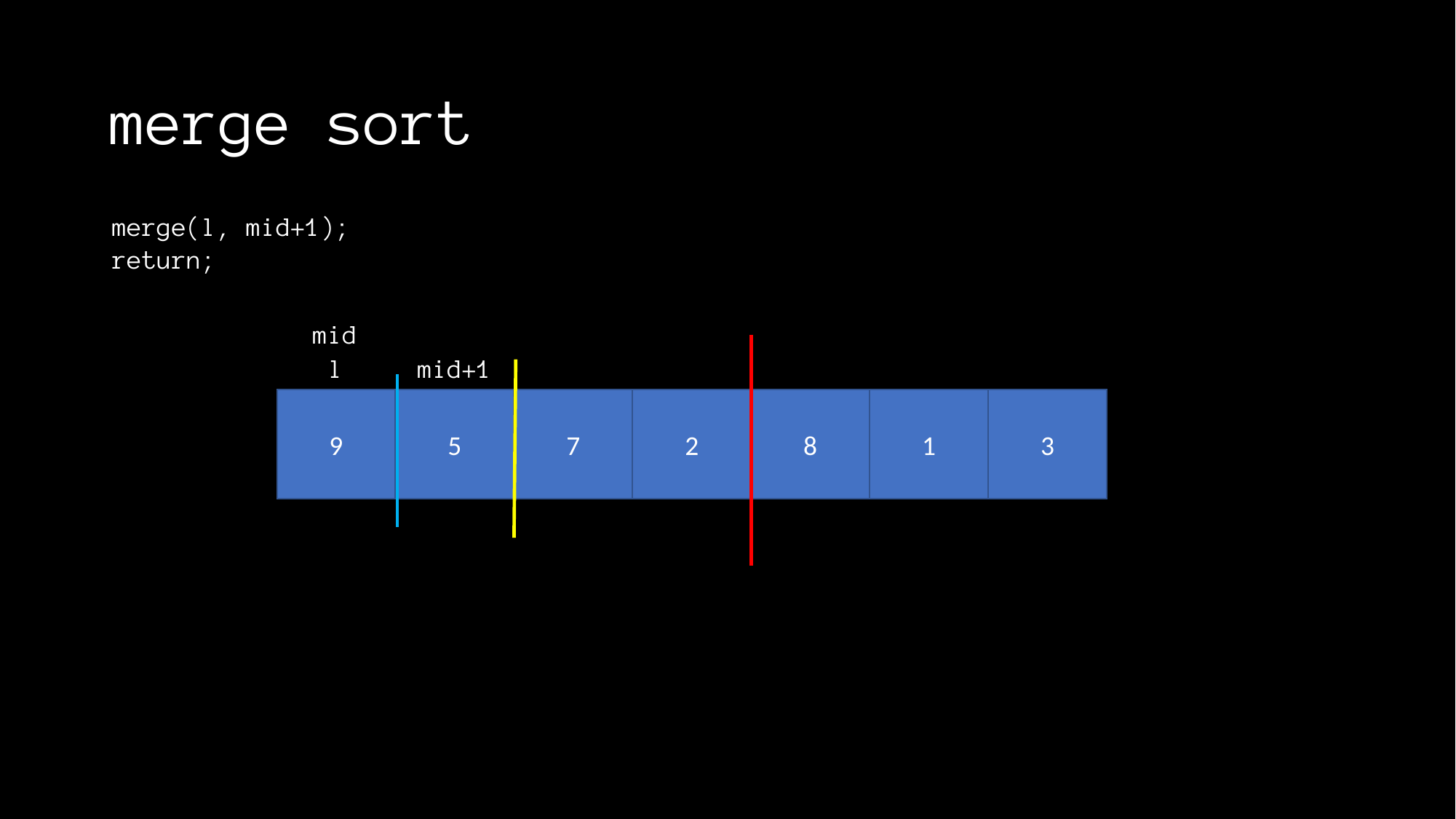

# merge sort
merge(l, mid+1);
return;
mid
l
mid+1
9
5
7
2
8
1
3